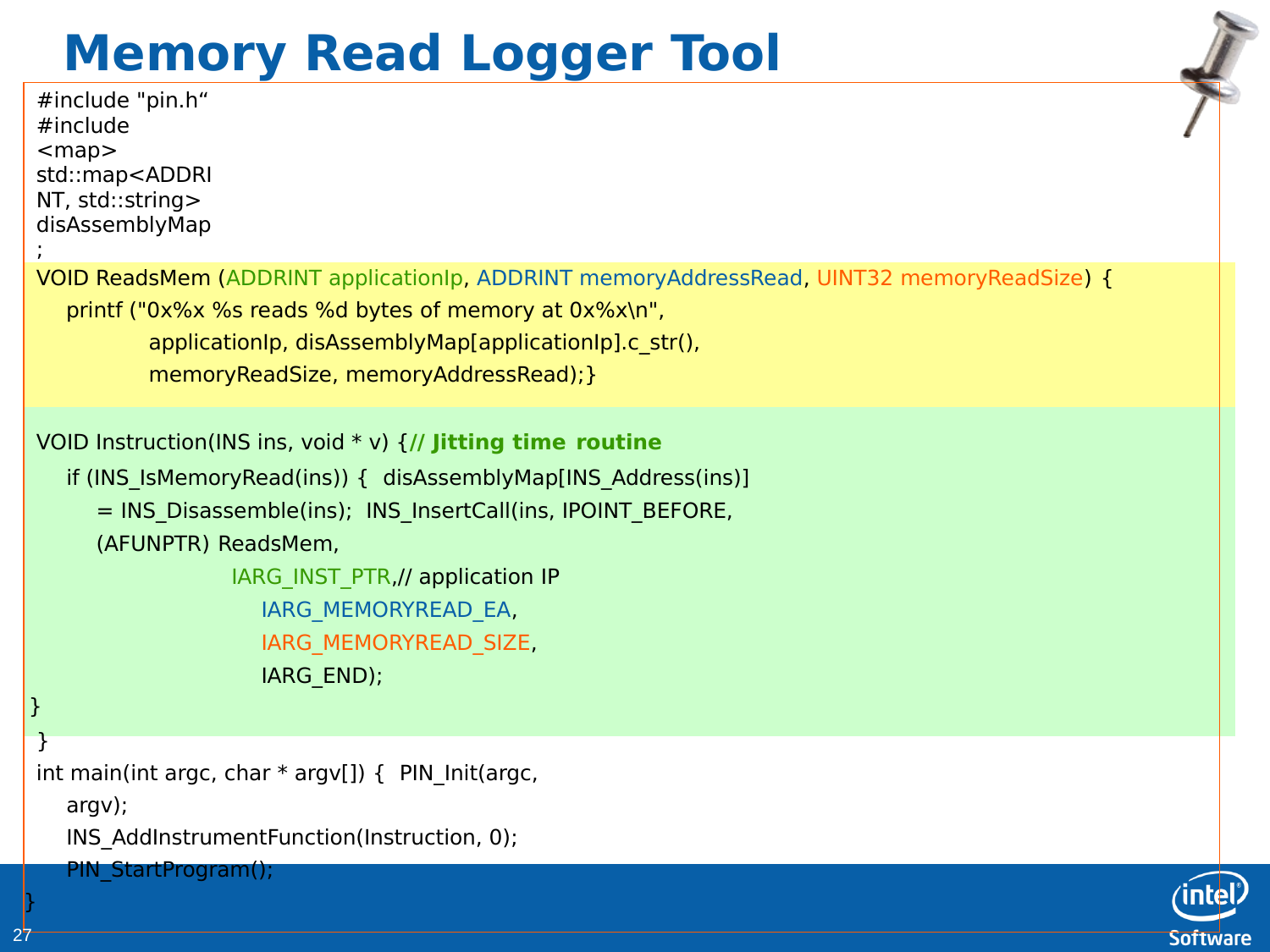

# Memory Read Logger Tool
| #include "pin.h“ #include <map> std::map<ADDRINT, std::string> disAssemblyMap; |  |
| --- | --- |
| VOID ReadsMem (ADDRINT applicationIp, ADDRINT memoryAddressRead, UINT32 memoryReadSize) { printf ("0x%x %s reads %d bytes of memory at 0x%x\n", applicationIp, disAssemblyMap[applicationIp].c\_str(), memoryReadSize, memoryAddressRead);} |  |
| VOID Instruction(INS ins, void \* v) {// Jitting time routine if (INS\_IsMemoryRead(ins)) { disAssemblyMap[INS\_Address(ins)] = INS\_Disassemble(ins); INS\_InsertCall(ins, IPOINT\_BEFORE, (AFUNPTR) ReadsMem, IARG\_INST\_PTR,// application IP IARG\_MEMORYREAD\_EA, IARG\_MEMORYREAD\_SIZE, IARG\_END); } |  |
| } int main(int argc, char \* argv[]) { PIN\_Init(argc, argv); INS\_AddInstrumentFunction(Instruction, 0); PIN\_StartProgram(); } |  |
27